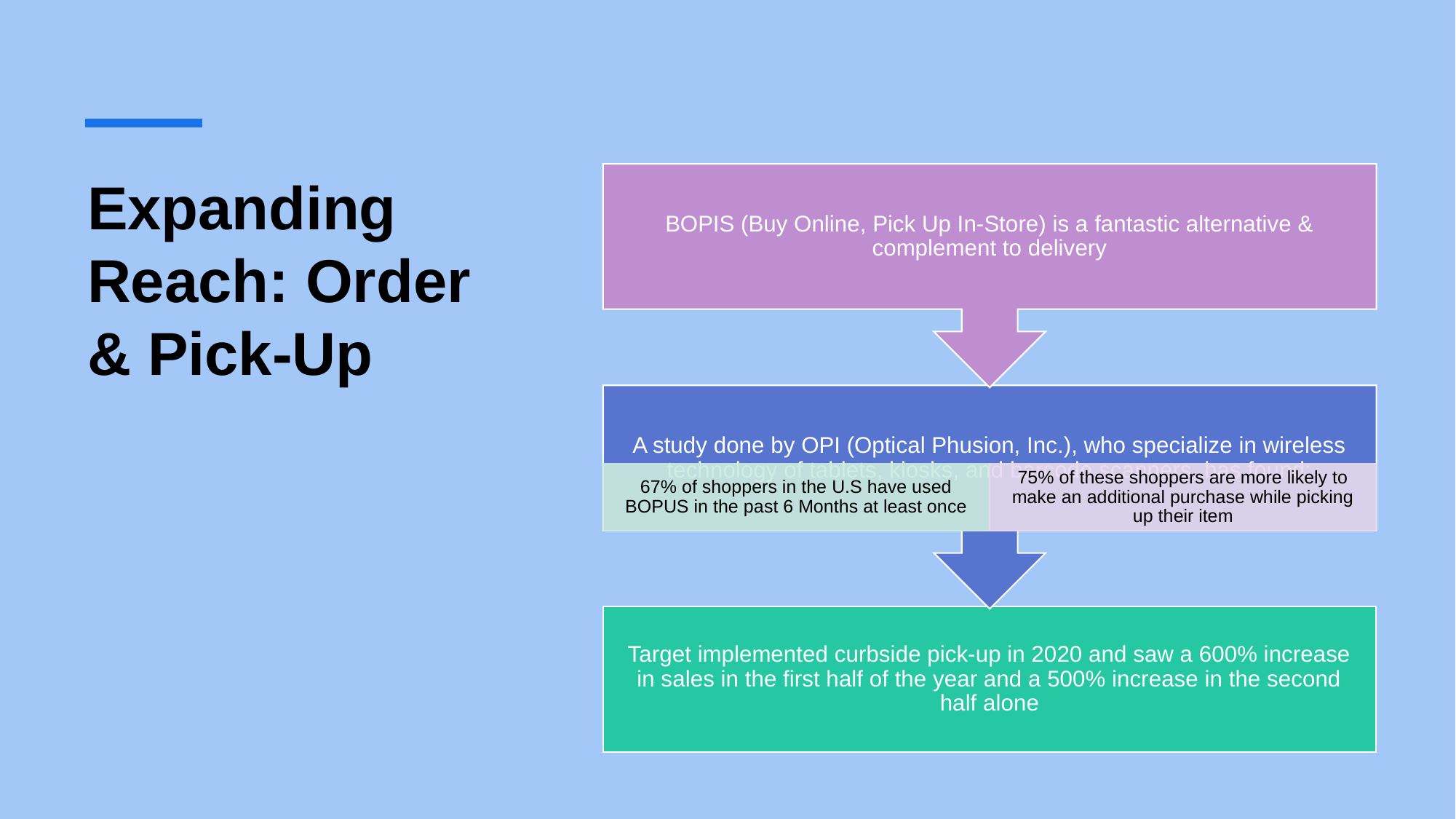

# Expanding Reach: Order & Pick-Up
Target implemented curbside pick-up in 2020 and saw a 600% increase in sales in the first half of the year and a 500% increase in the second half alone
A study done by OPI (Optical Phusion, Inc.), who specialize in wireless technology of tablets, kiosks, and barcode scanners, has found:
67% of shoppers in the U.S have used BOPUS in the past 6 Months at least once
75% of these shoppers are more likely to make an additional purchase while picking up their item
BOPIS (Buy Online, Pick Up In-Store) is a fantastic alternative & complement to delivery